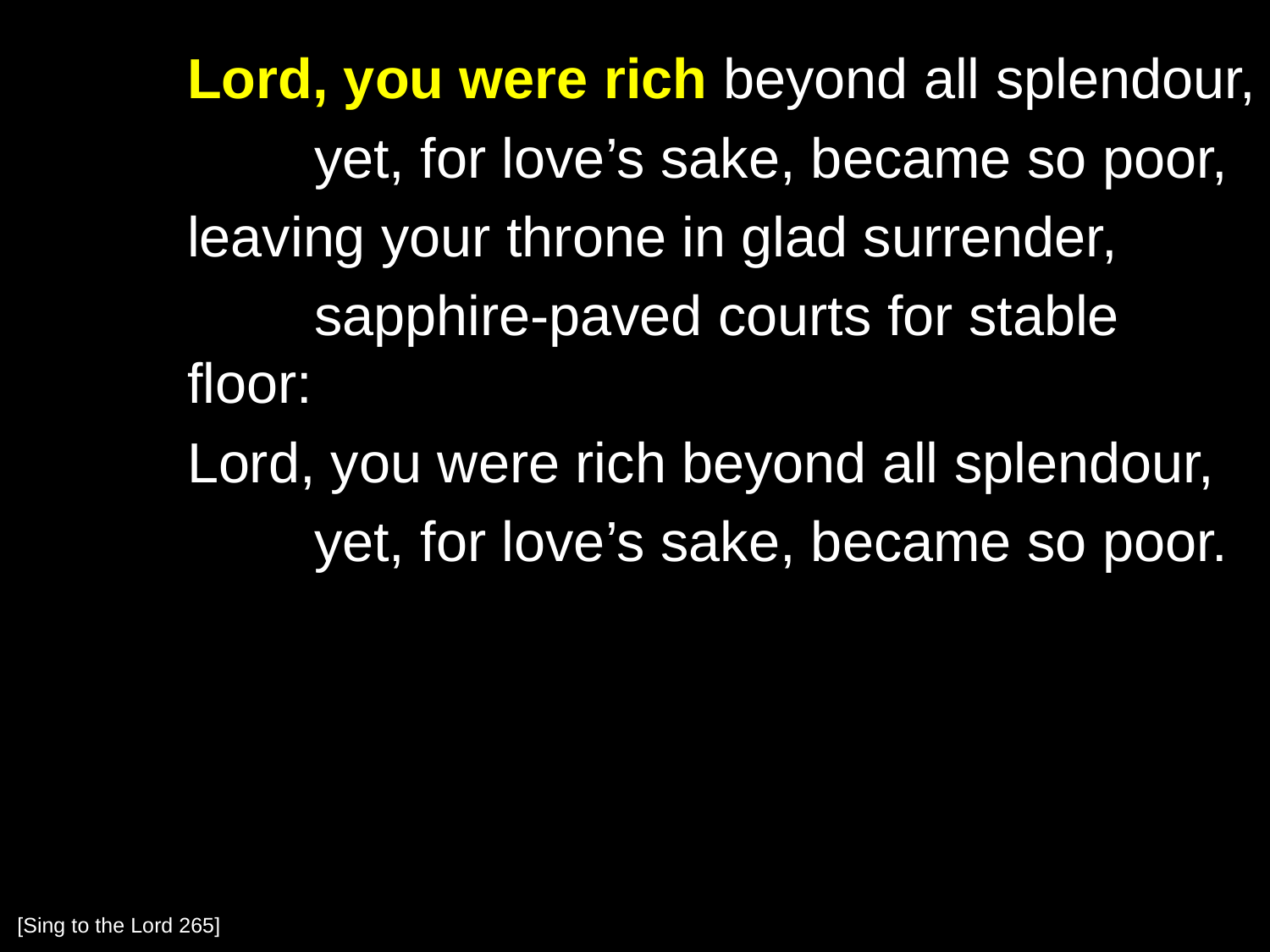

Lord, you were rich beyond all splendour,
		yet, for love’s sake, became so poor,
	leaving your throne in glad surrender,
		sapphire-paved courts for stable floor:
	Lord, you were rich beyond all splendour,
		yet, for love’s sake, became so poor.
[Sing to the Lord 265]